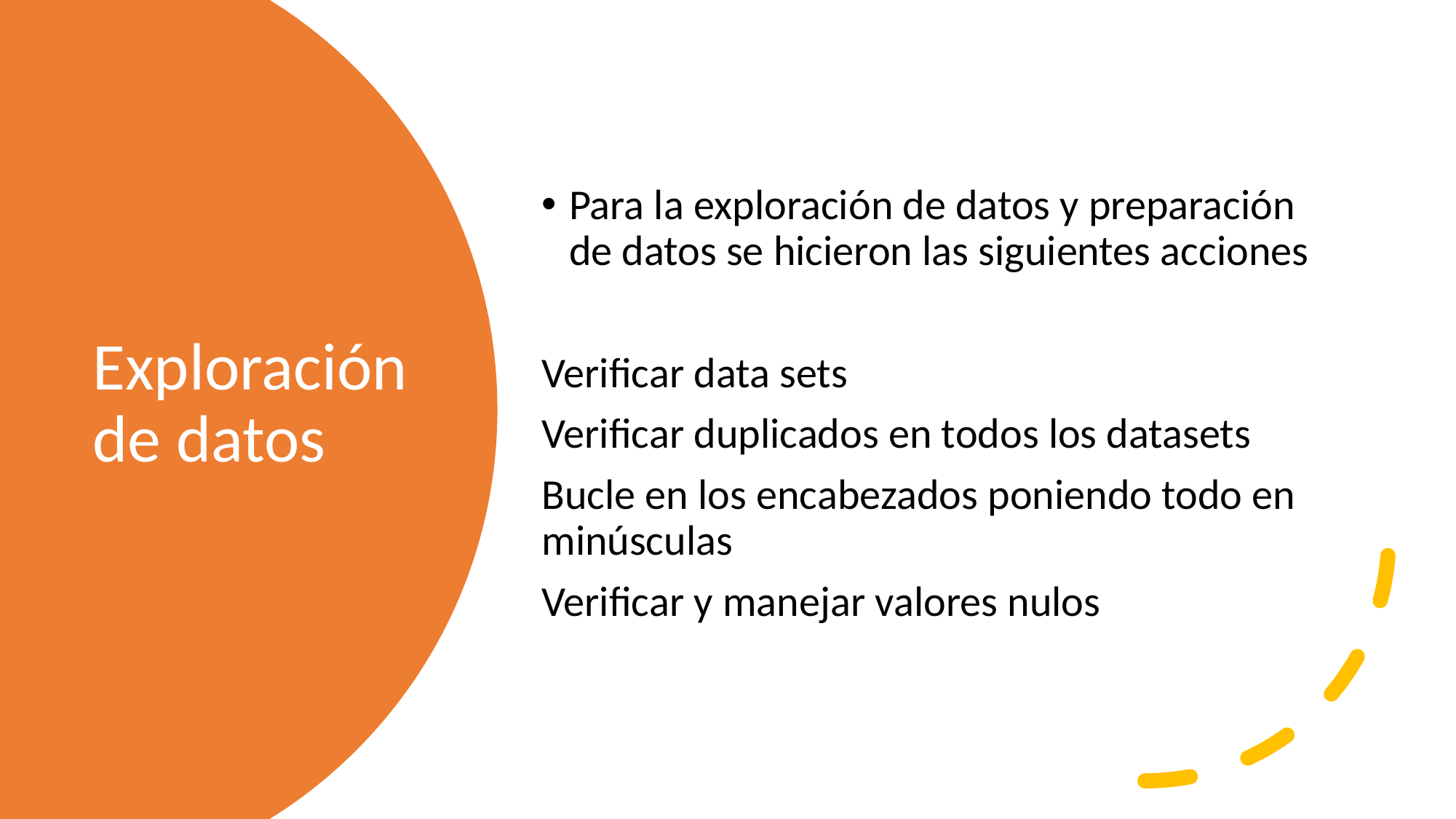

Para la exploración de datos y preparación de datos se hicieron las siguientes acciones

Verificar data sets
Verificar duplicados en todos los datasets
Bucle en los encabezados poniendo todo en minúsculas
Verificar y manejar valores nulos
# Exploración de datos